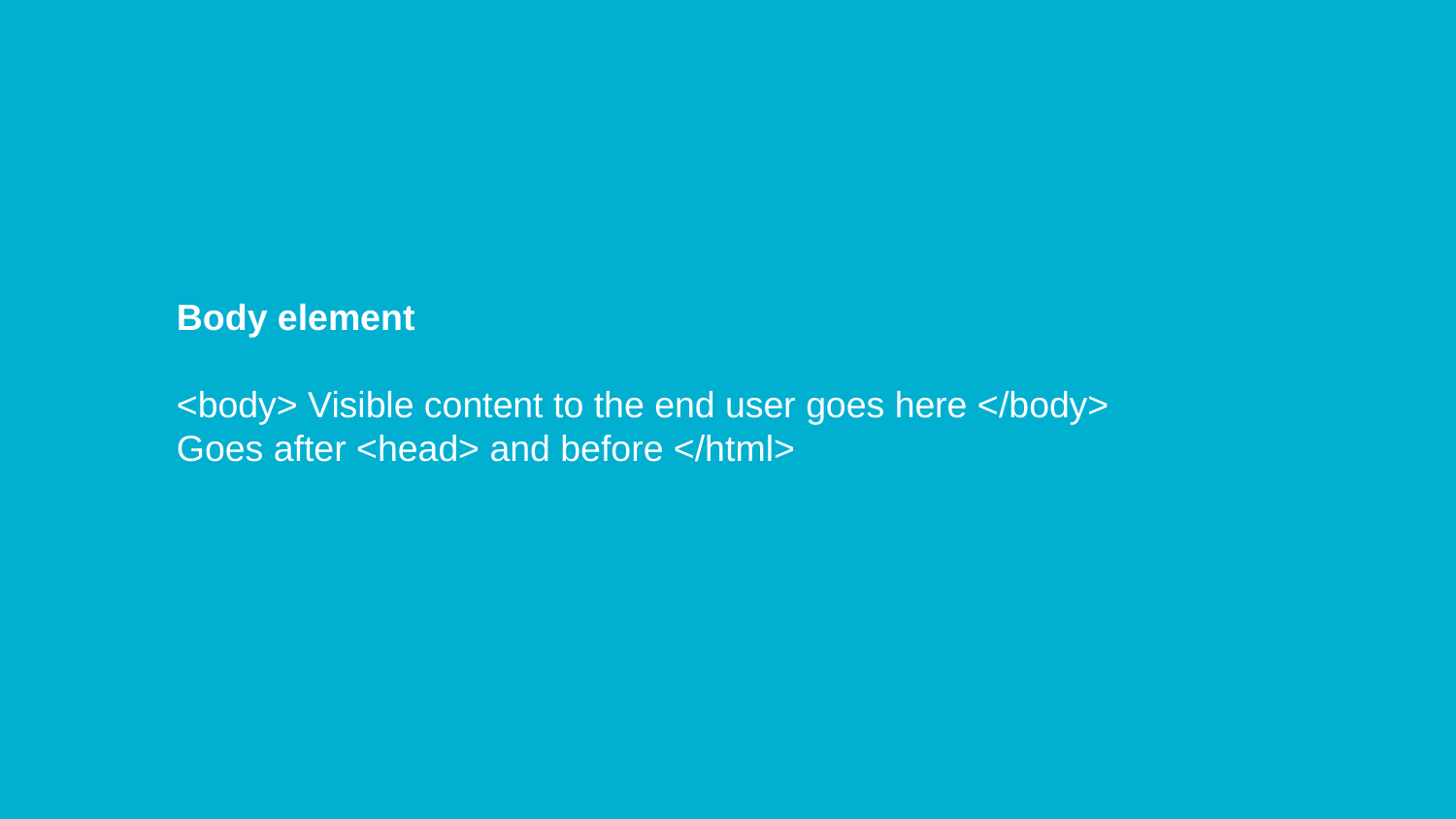

Body element

<body> Visible content to the end user goes here </body>
Goes after <head> and before </html>